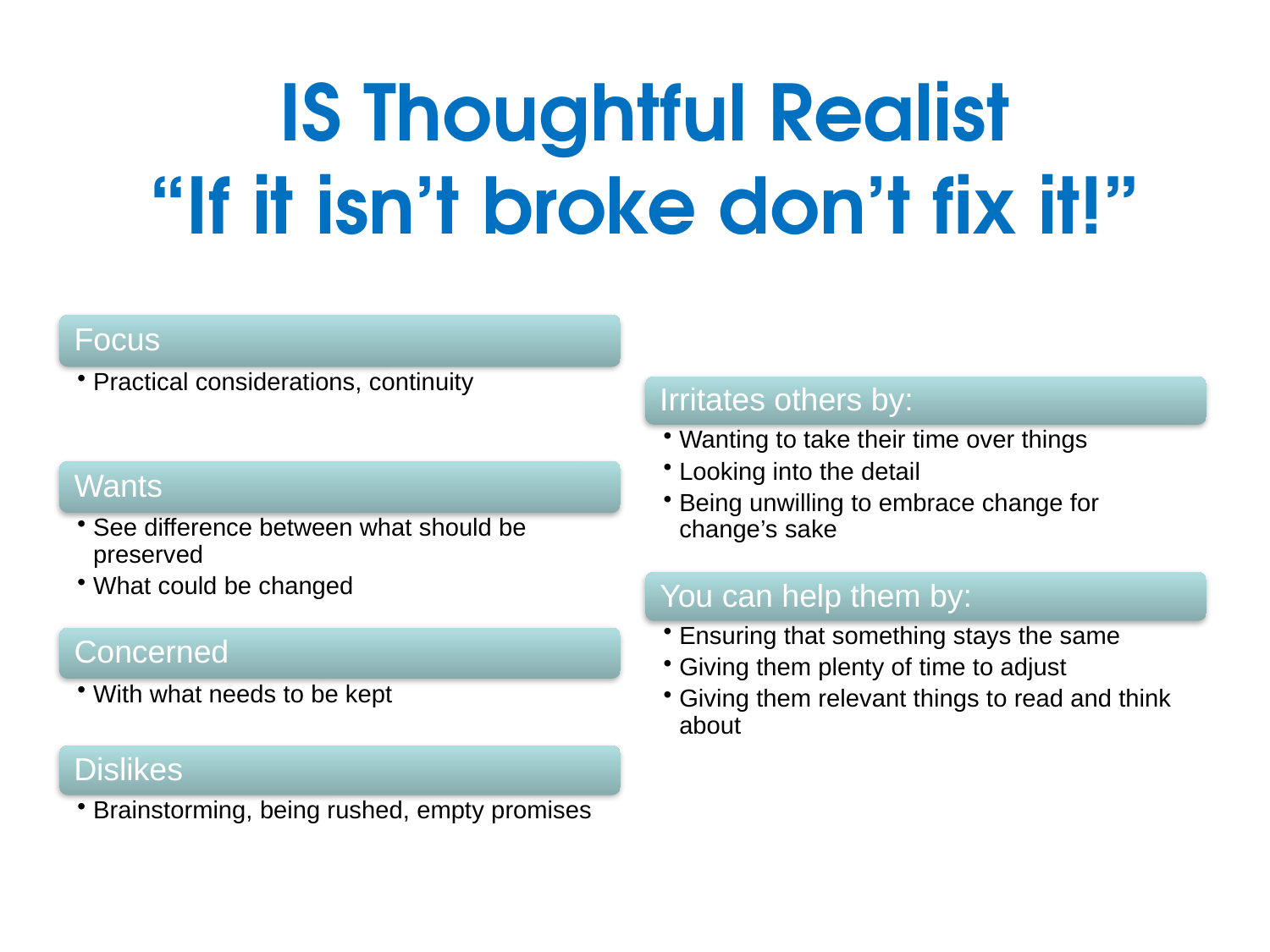

# IS Thoughtful Realist “If it isn’t broke don’t fix it!”
Irritates others by:
Wanting to take their time over things
Looking into the detail
Being unwilling to embrace change for change’s sake
You can help them by:
Ensuring that something stays the same
Giving them plenty of time to adjust
Giving them relevant things to read and think about
Focus
Practical considerations, continuity
Wants
See difference between what should be preserved
What could be changed
Concerned
With what needs to be kept
Dislikes
Brainstorming, being rushed, empty promises